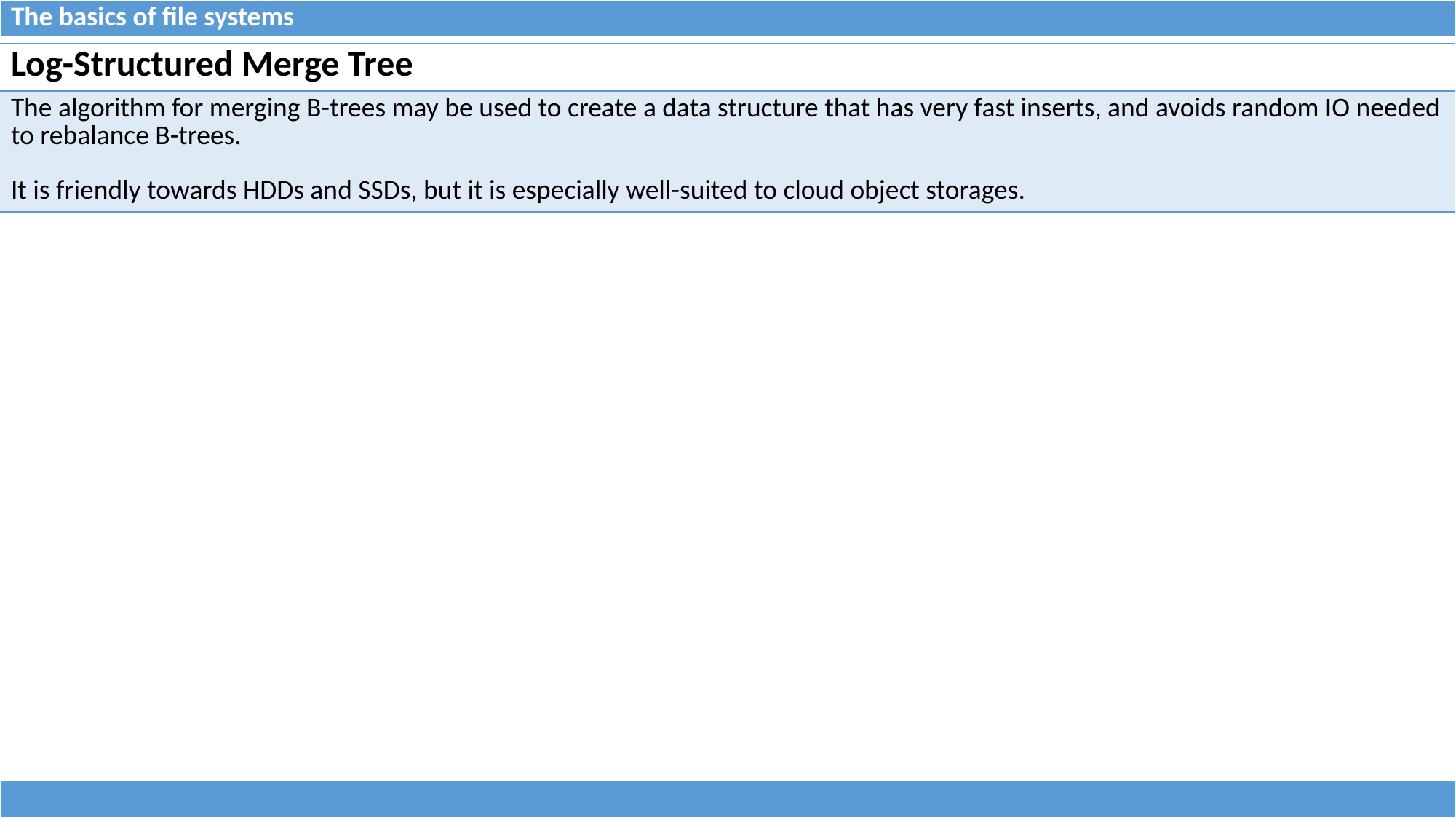

| The basics of file systems |
| --- |
| Log-Structured Merge Tree |
| --- |
| The algorithm for merging B-trees may be used to create a data structure that has very fast inserts, and avoids random IO needed to rebalance B-trees. It is friendly towards HDDs and SSDs, but it is especially well-suited to cloud object storages. |
|  |
| --- |